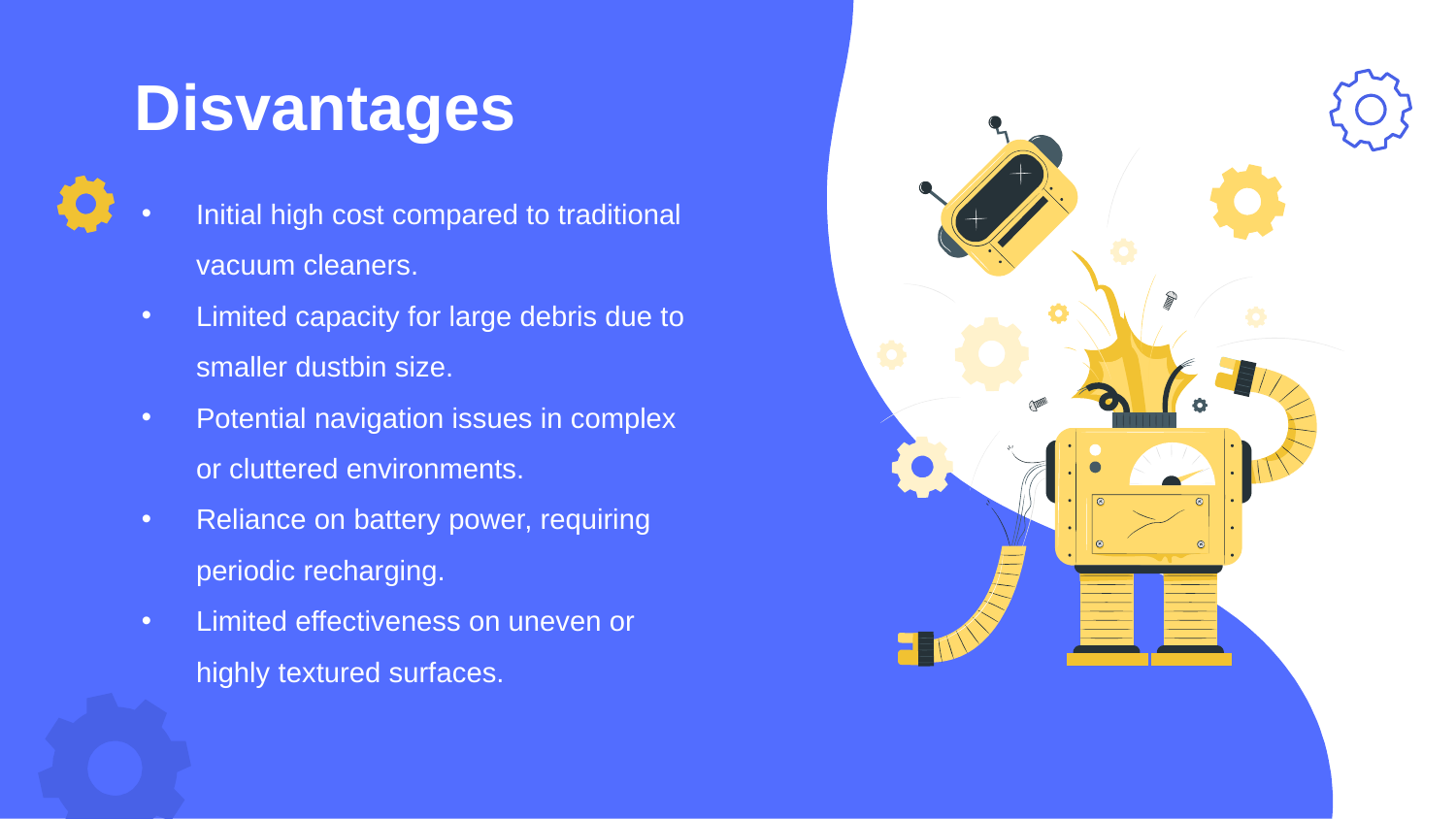

# Disvantages

Initial high cost compared to traditional vacuum cleaners.
Limited capacity for large debris due to smaller dustbin size.
Potential navigation issues in complex or cluttered environments.
Reliance on battery power, requiring periodic recharging.
Limited effectiveness on uneven or highly textured surfaces.